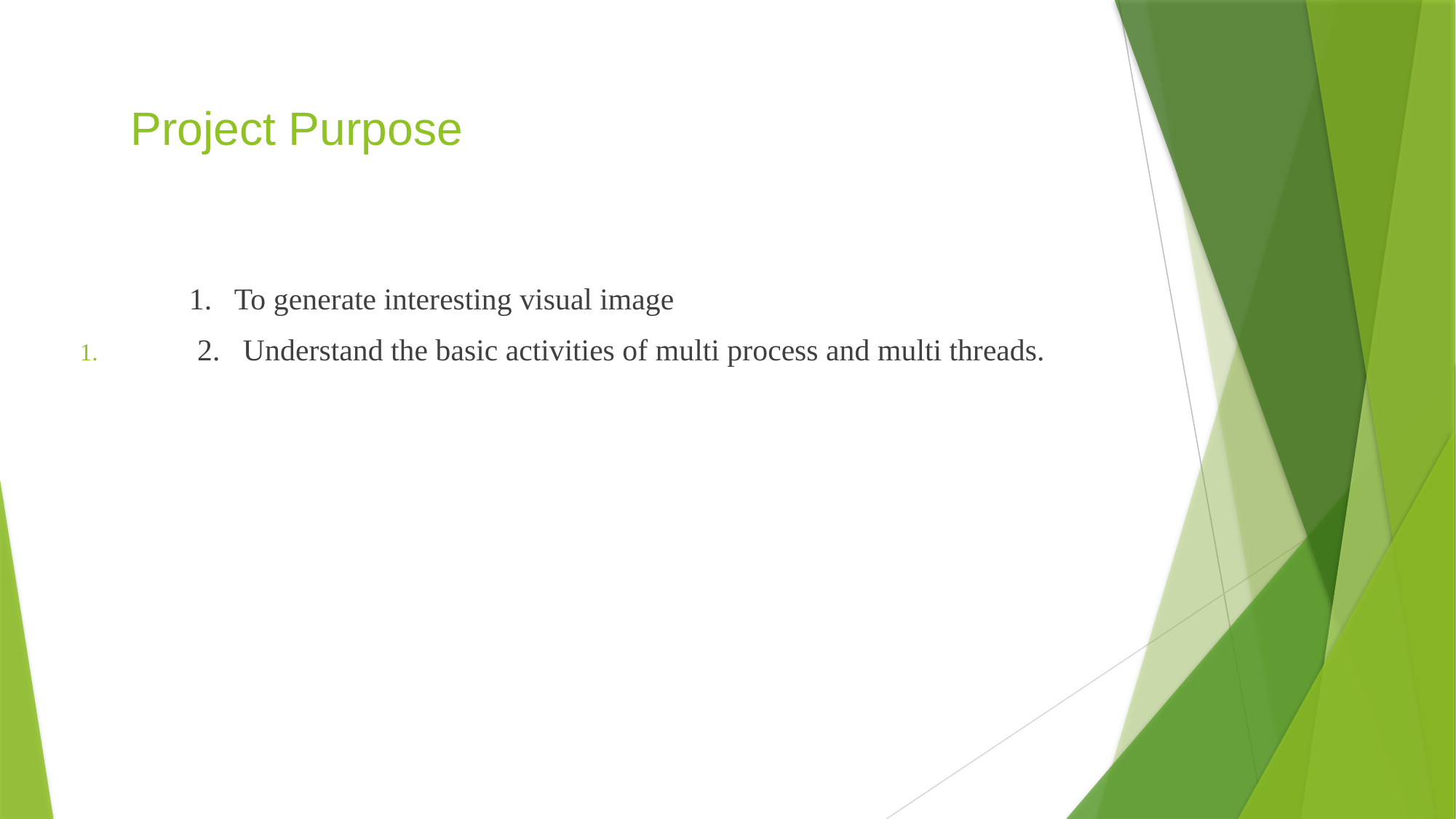

# Project Purpose
1.   To generate interesting visual image
          2.   Understand the basic activities of multi process and multi threads.